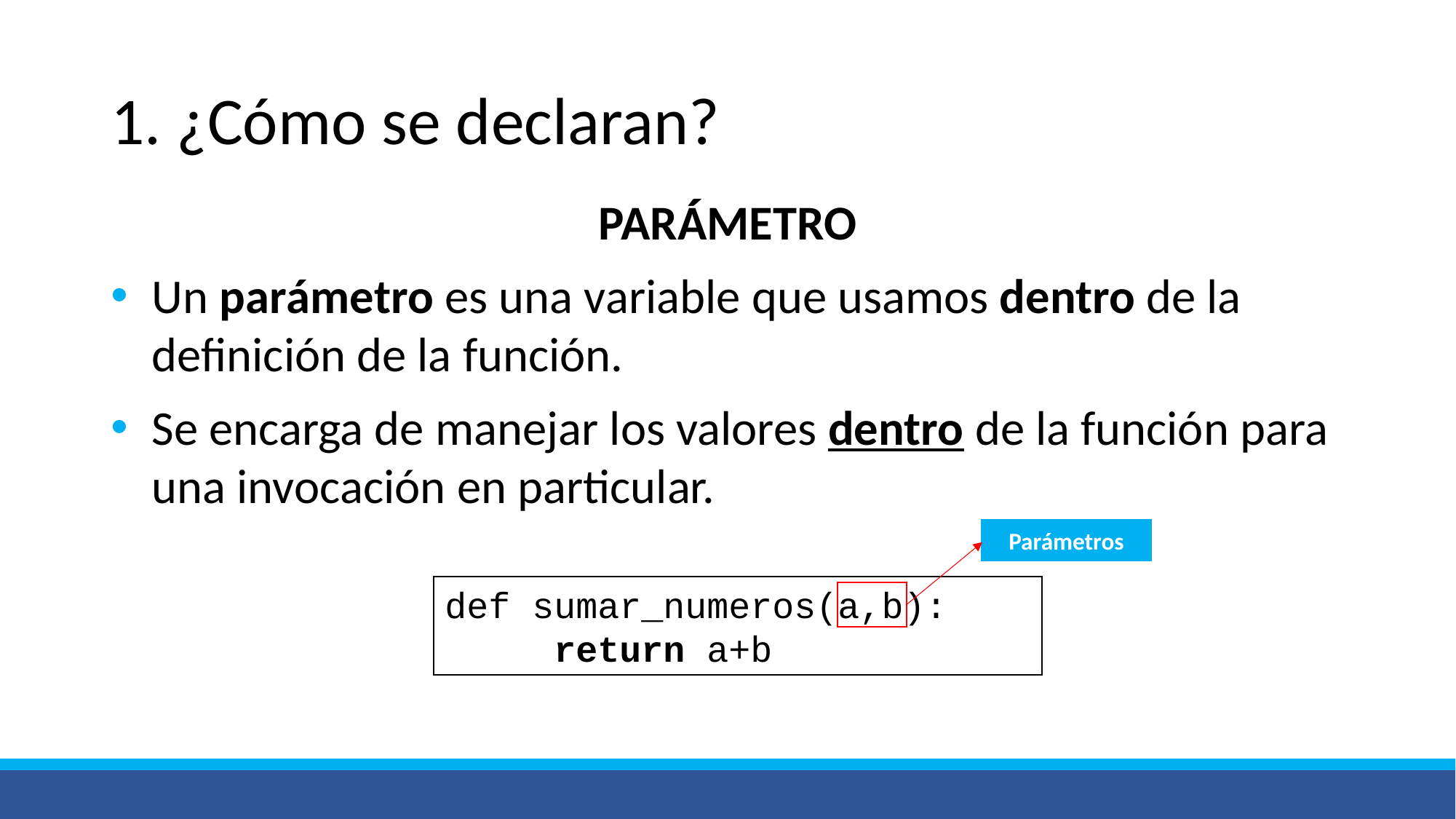

# 1. ¿Cómo se declaran?
PARÁMETRO
Un parámetro es una variable que usamos dentro de la definición de la función.
Se encarga de manejar los valores dentro de la función para una invocación en particular.
Parámetros
def sumar_numeros(a,b):
	return a+b